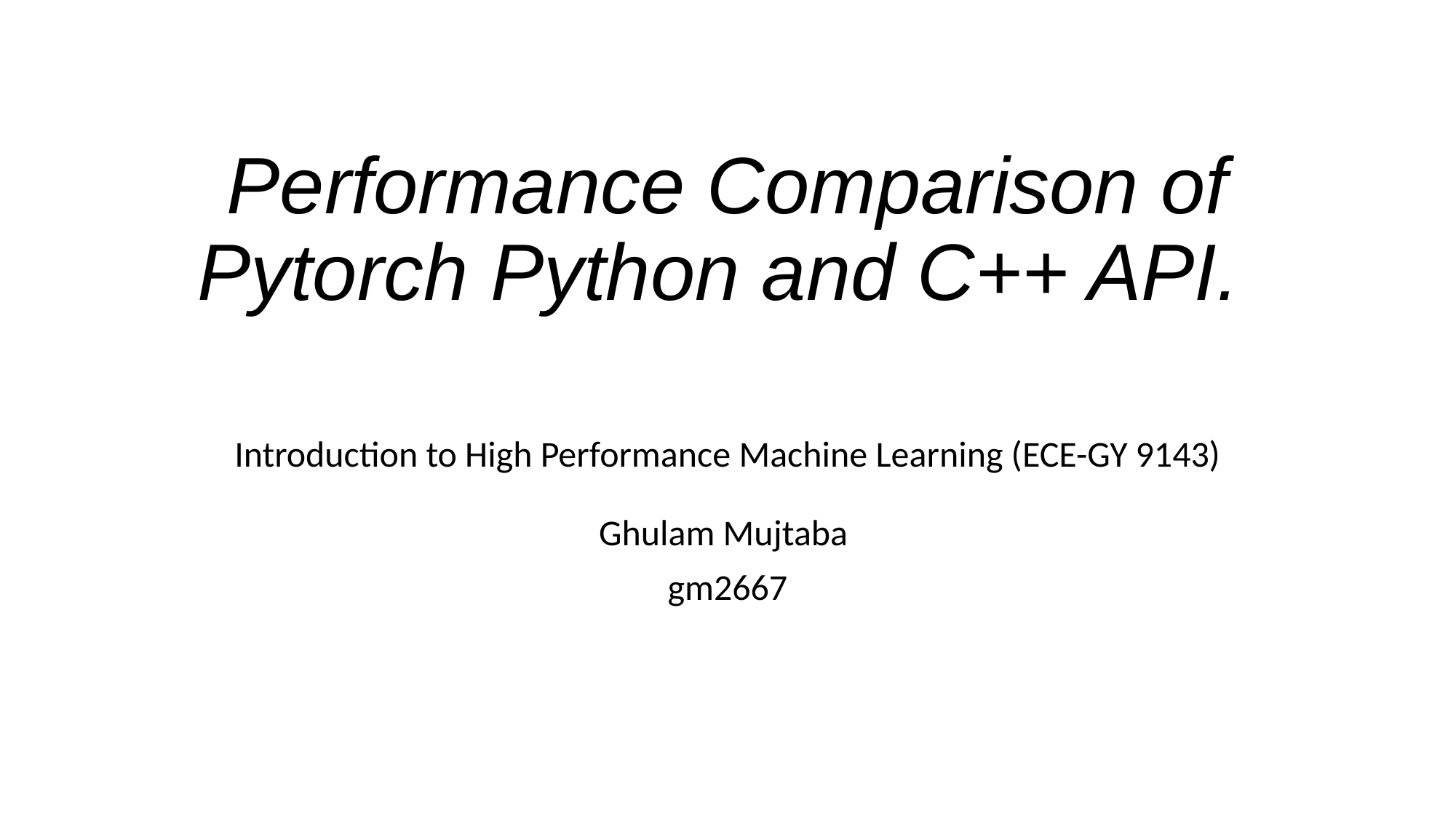

# Performance Comparison of Pytorch Python and C++ API.
Introduction to High Performance Machine Learning (ECE-GY 9143)
Ghulam Mujtaba
gm2667